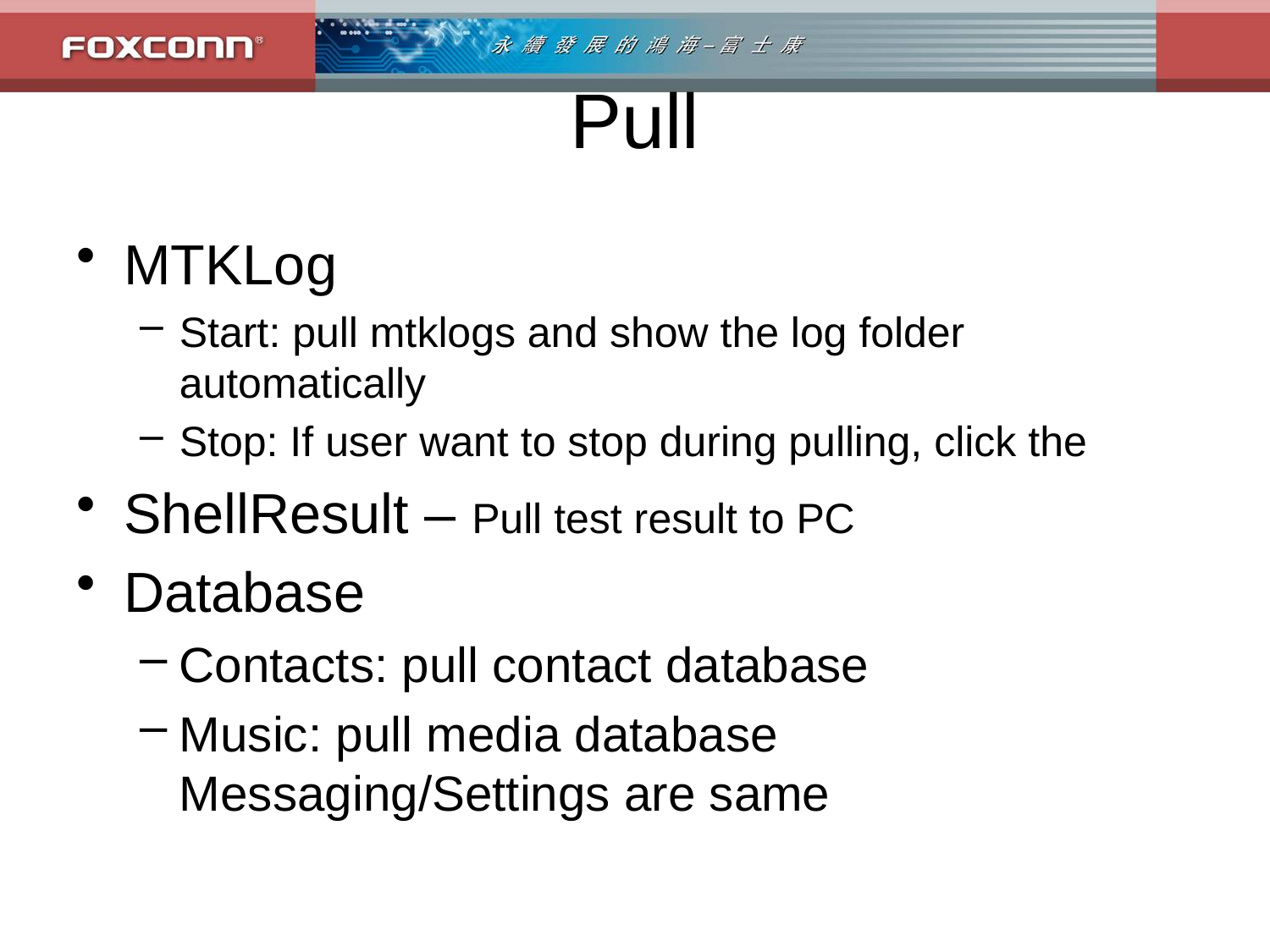

# Pull
MTKLog
Start: pull mtklogs and show the log folder automatically
Stop: If user want to stop during pulling, click the
ShellResult – Pull test result to PC
Database
Contacts: pull contact database
Music: pull media database Messaging/Settings are same